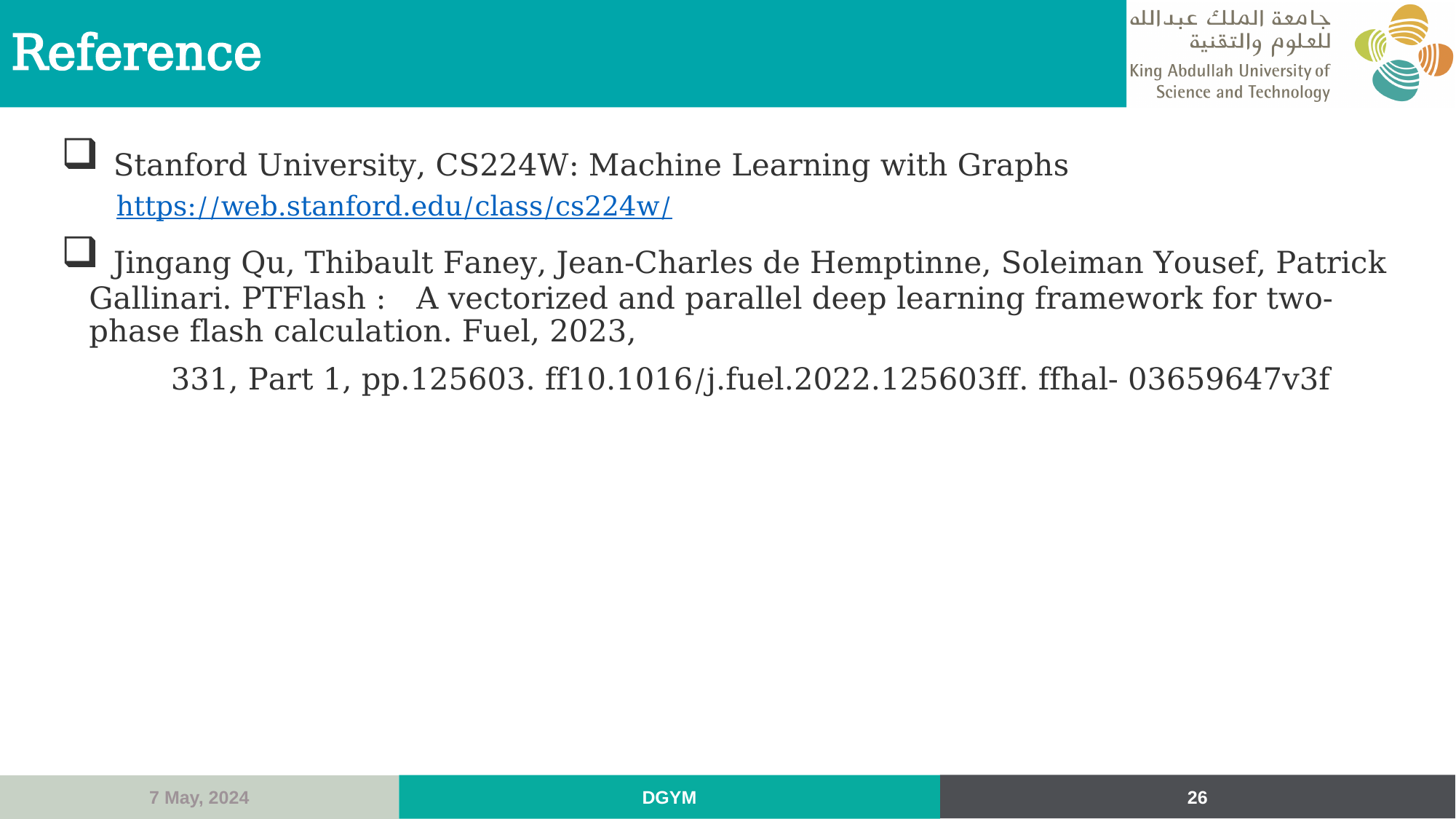

# Reference
 Stanford University, CS224W: Machine Learning with Graphs
https://web.stanford.edu/class/cs224w/
 Jingang Qu, Thibault Faney, Jean-Charles de Hemptinne, Soleiman Yousef, Patrick Gallinari. PTFlash : 	A vectorized and parallel deep learning framework for two-phase flash calculation. Fuel, 2023,
     	331, Part 1, pp.125603. ff10.1016/j.fuel.2022.125603ff. ffhal- 03659647v3f
26
DGYM
7 May, 2024